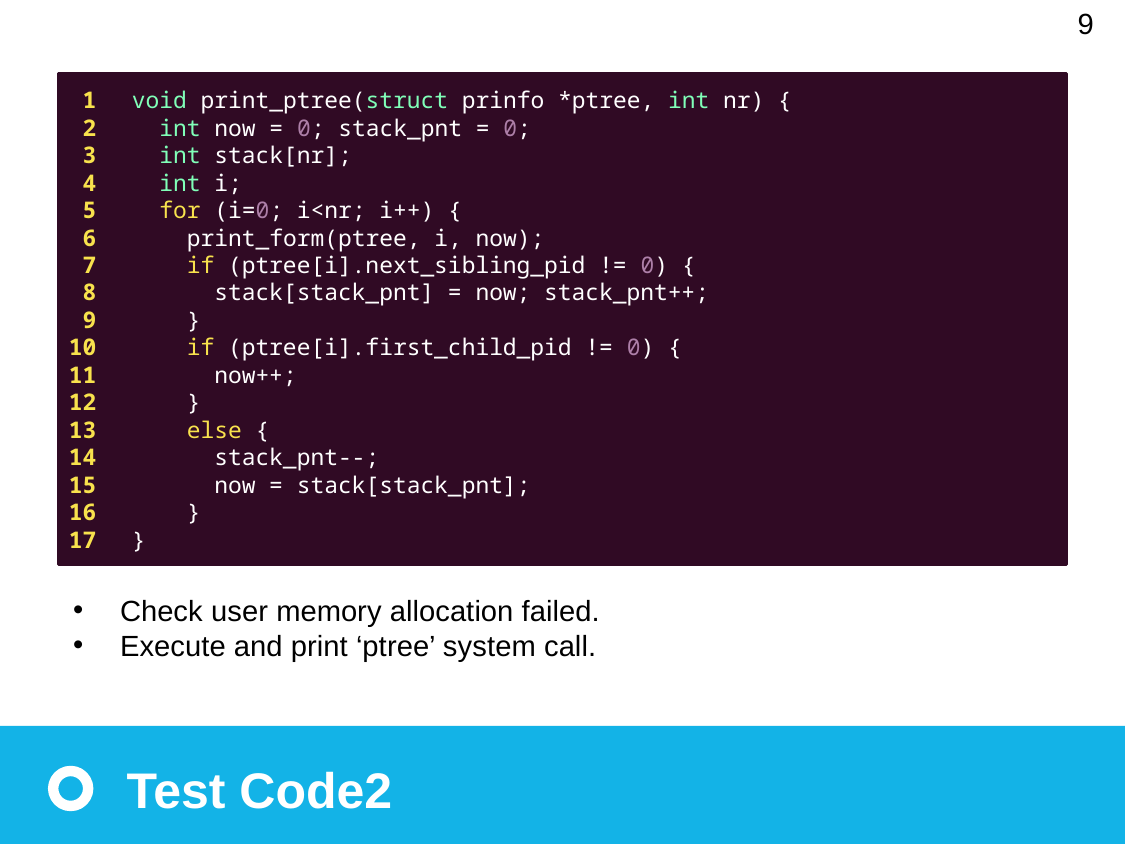

9
1
2
3
4
5
6
7
8
9
10
11
12
13
14
15
16
17
void print_ptree(struct prinfo *ptree, int nr) {
  int now = 0; stack_pnt = 0;
  int stack[nr];
  int i;
  for (i=0; i<nr; i++) {
    print_form(ptree, i, now);
    if (ptree[i].next_sibling_pid != 0) {
      stack[stack_pnt] = now; stack_pnt++;
    }
    if (ptree[i].first_child_pid != 0) {
      now++;
    }
    else {
      stack_pnt--;
      now = stack[stack_pnt];
    }
}
Check user memory allocation failed.
Execute and print ‘ptree’ system call.

Test Code2